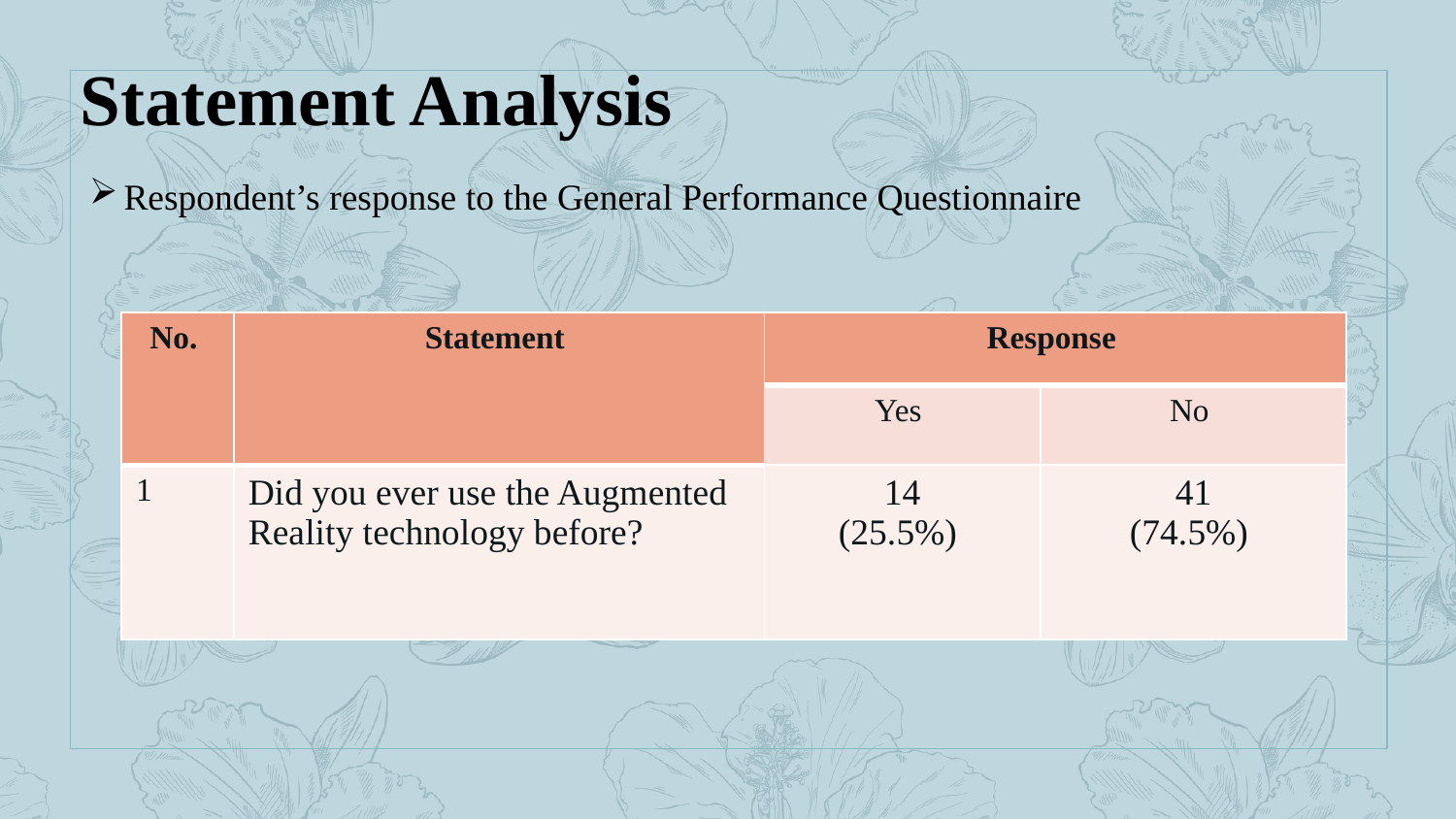

Statement Analysis
Respondent’s response to the General Performance Questionnaire
| No. | Statement | Response |  |
| --- | --- | --- | --- |
|  |  | Yes | No |
| 1 | Did you ever use the Augmented Reality technology before? | 14 (25.5%) | 41 (74.5%) |